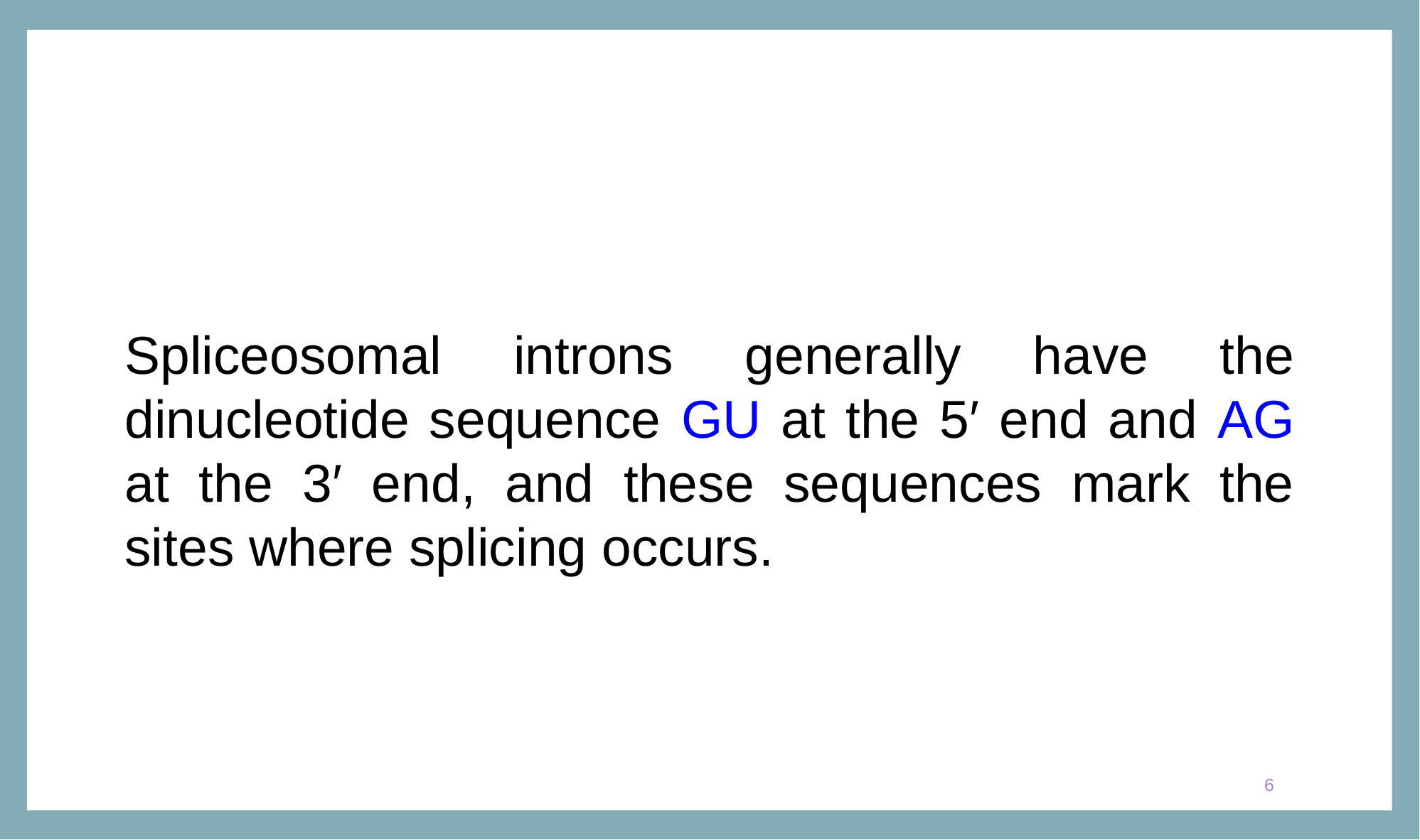

Spliceosomal introns generally have the dinucleotide sequence GU at the 5′ end and AG at the 3′ end, and these sequences mark the sites where splicing occurs.
6